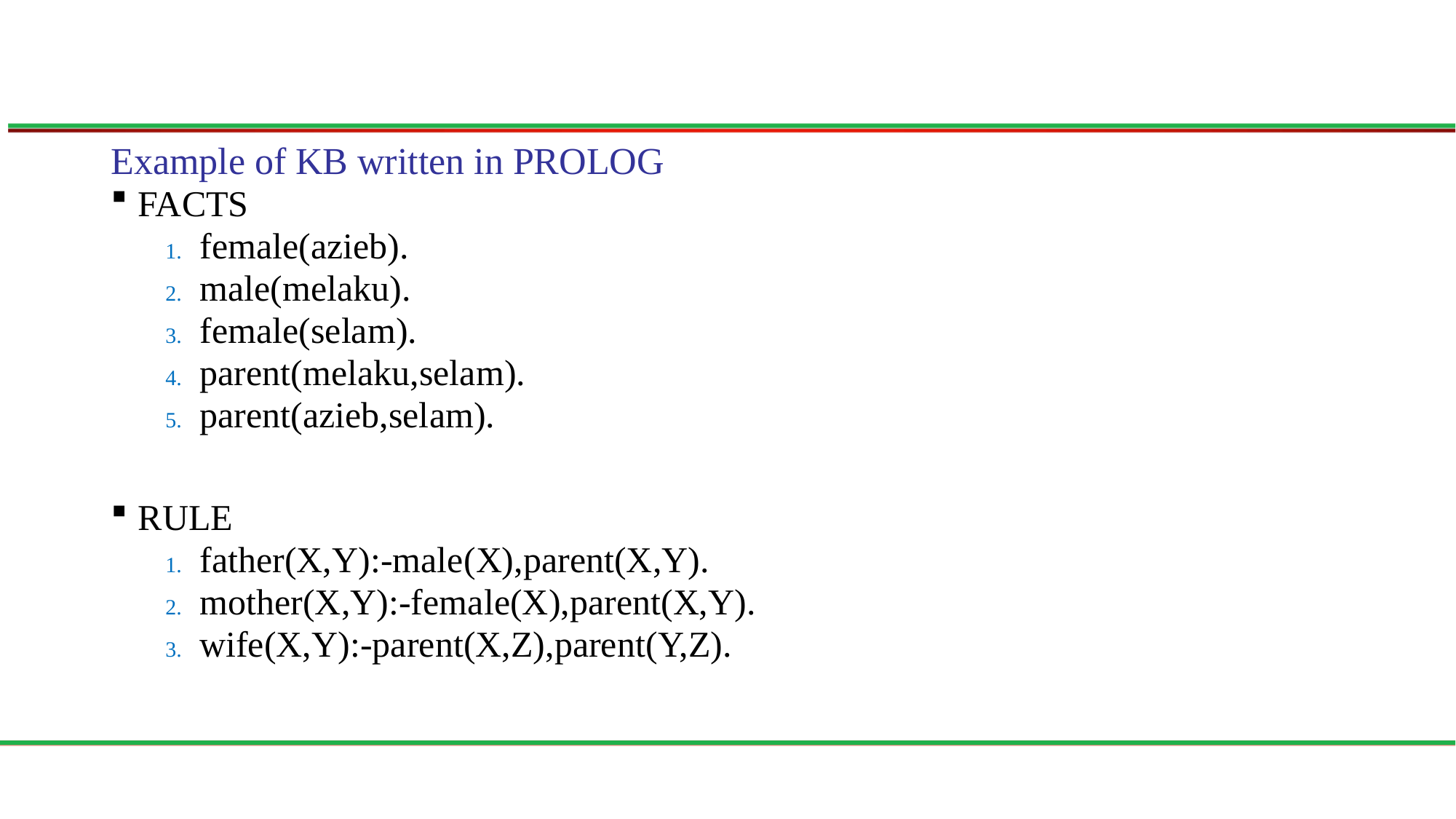

#
Example of KB written in PROLOG
FACTS
female(azieb).
male(melaku).
female(selam).
parent(melaku,selam).
parent(azieb,selam).

RULE
father(X,Y):-male(X),parent(X,Y).
mother(X,Y):-female(X),parent(X,Y).
wife(X,Y):-parent(X,Z),parent(Y,Z).